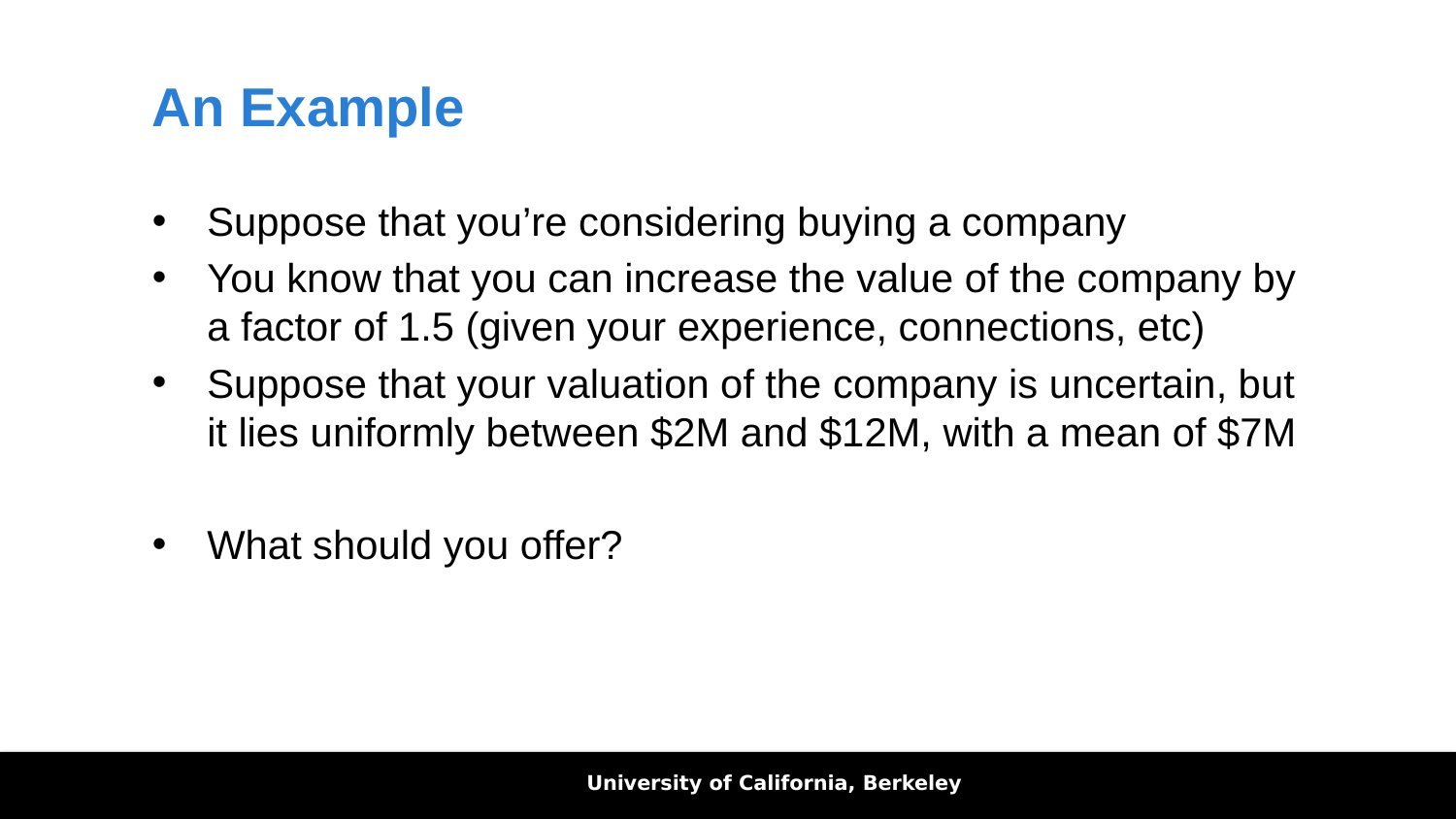

# An Example
Suppose that you’re considering buying a company
You know that you can increase the value of the company by a factor of 1.5 (given your experience, connections, etc)
Suppose that your valuation of the company is uncertain, but it lies uniformly between $2M and $12M, with a mean of $7M

What should you offer?

University of California, Berkeley